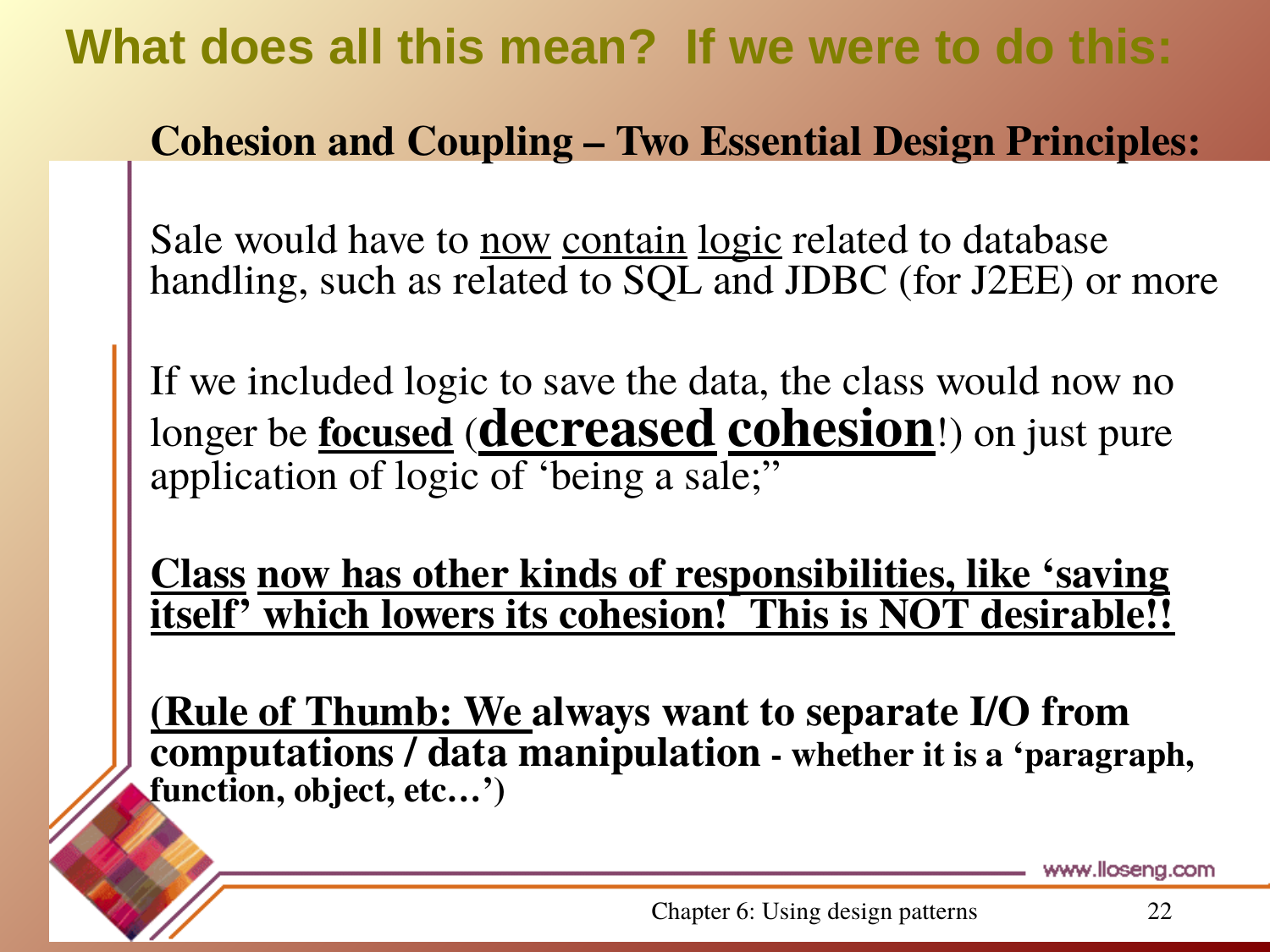

# What does all this mean?  If we were to do this:
Cohesion and Coupling – Two Essential Design Principles:

Sale would have to now contain logic related to database handling, such as related to SQL and JDBC (for J2EE) or more

If we included logic to save the data, the class would now no longer be focused (decreased cohesion!) on just pure application of logic of ‘being a sale;”

Class now has other kinds of responsibilities, like ‘saving itself’ which lowers its cohesion!  This is NOT desirable!!

(Rule of Thumb: We always want to separate I/O from computations / data manipulation - whether it is a ‘paragraph, function, object, etc…’)

Chapter 6: Using design patterns
22